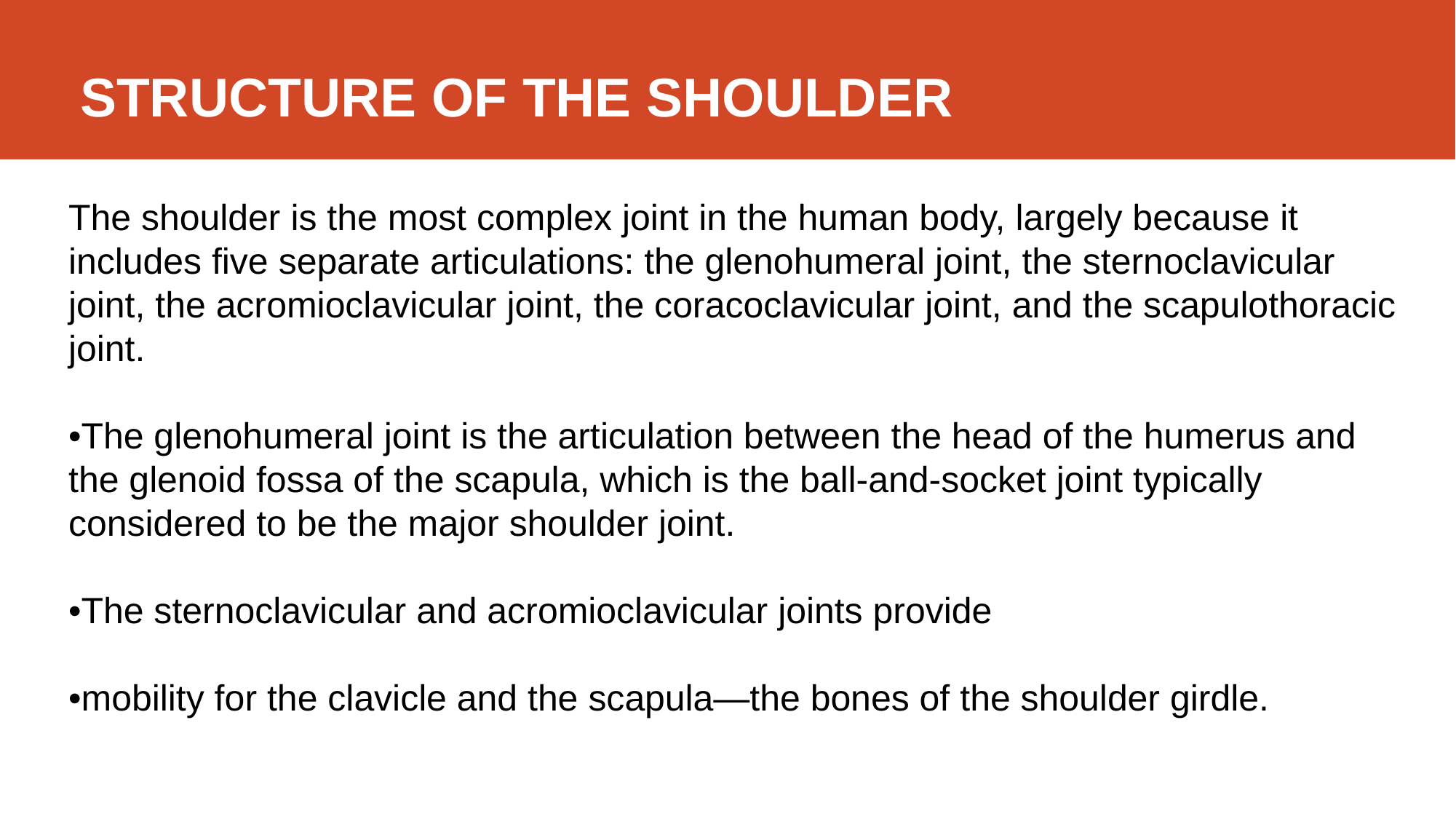

# STRUCTURE OF THE SHOULDER
The shoulder is the most complex joint in the human body, largely because it includes five separate articulations: the glenohumeral joint, the sternoclavicular joint, the acromioclavicular joint, the coracoclavicular joint, and the scapulothoracic joint.

•The glenohumeral joint is the articulation between the head of the humerus and the glenoid fossa of the scapula, which is the ball-and-socket joint typically considered to be the major shoulder joint.

•The sternoclavicular and acromioclavicular joints provide

•mobility for the clavicle and the scapula—the bones of the shoulder girdle.